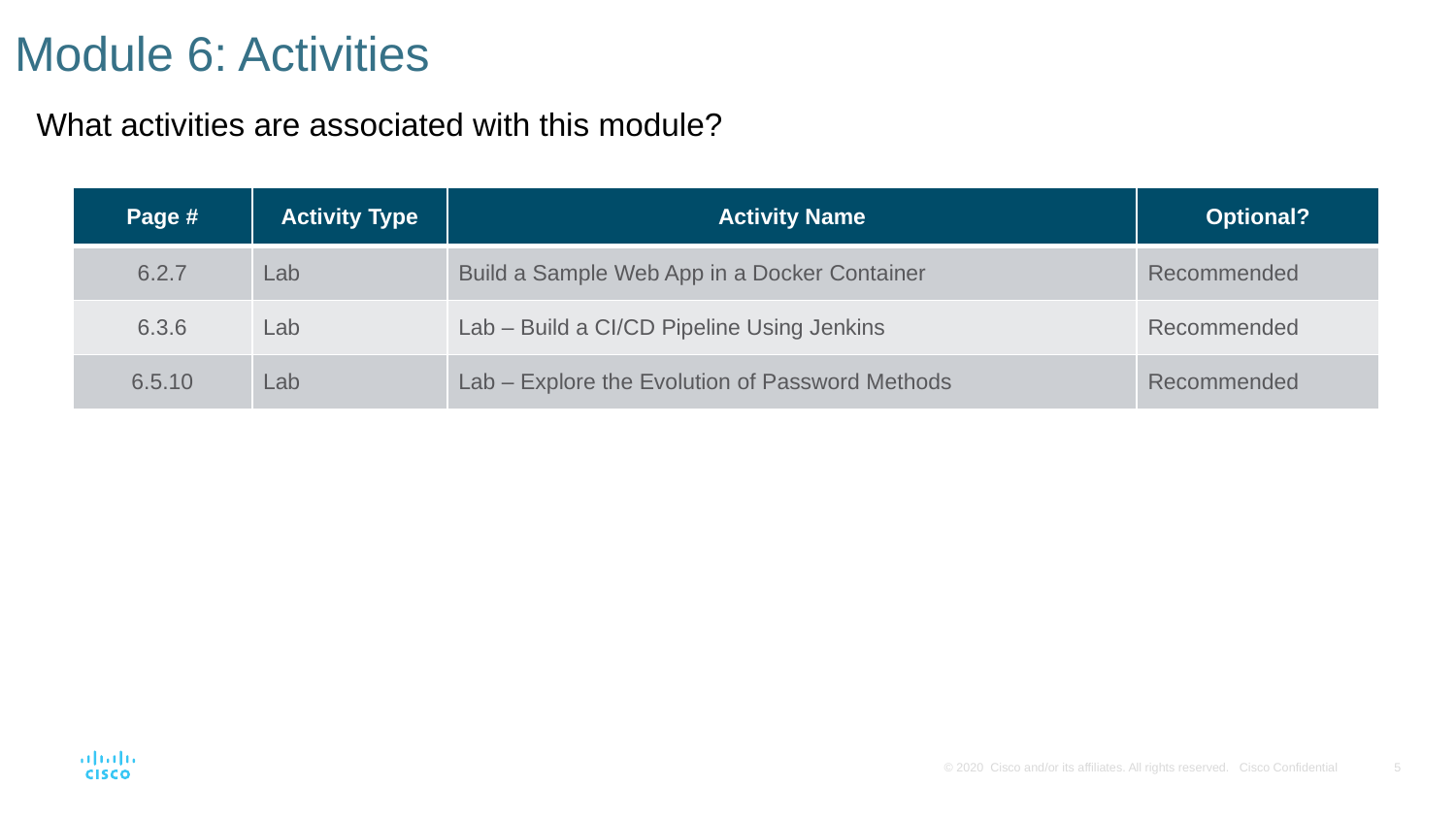

# Module 6: Activities
What activities are associated with this module?

| Page # | Activity Type | Activity Name | Optional? |
| --- | --- | --- | --- |
| 6.2.7 | Lab | Build a Sample Web App in a Docker Container | Recommended |
| 6.3.6 | Lab | Lab – Build a CI/CD Pipeline Using Jenkins | Recommended |
| 6.5.10 | Lab | Lab – Explore the Evolution of Password Methods | Recommended |